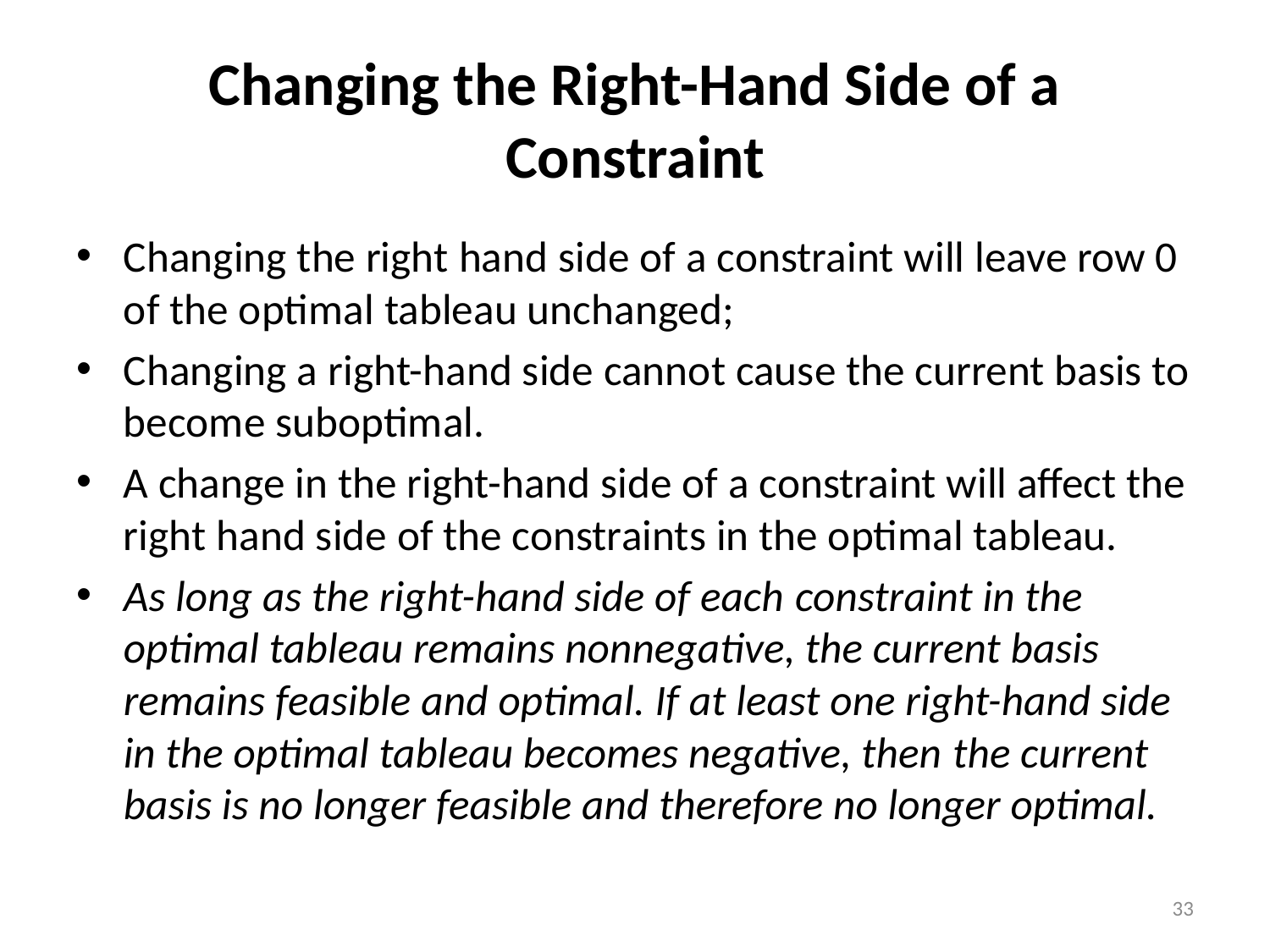

# Changing the Right-Hand Side of a Constraint
Changing the right hand side of a constraint will leave row 0 of the optimal tableau unchanged;
Changing a right-hand side cannot cause the current basis to become suboptimal.
A change in the right-hand side of a constraint will affect the right hand side of the constraints in the optimal tableau.
As long as the right-hand side of each constraint in the optimal tableau remains nonnegative, the current basis remains feasible and optimal. If at least one right-hand side in the optimal tableau becomes negative, then the current basis is no longer feasible and therefore no longer optimal.
33